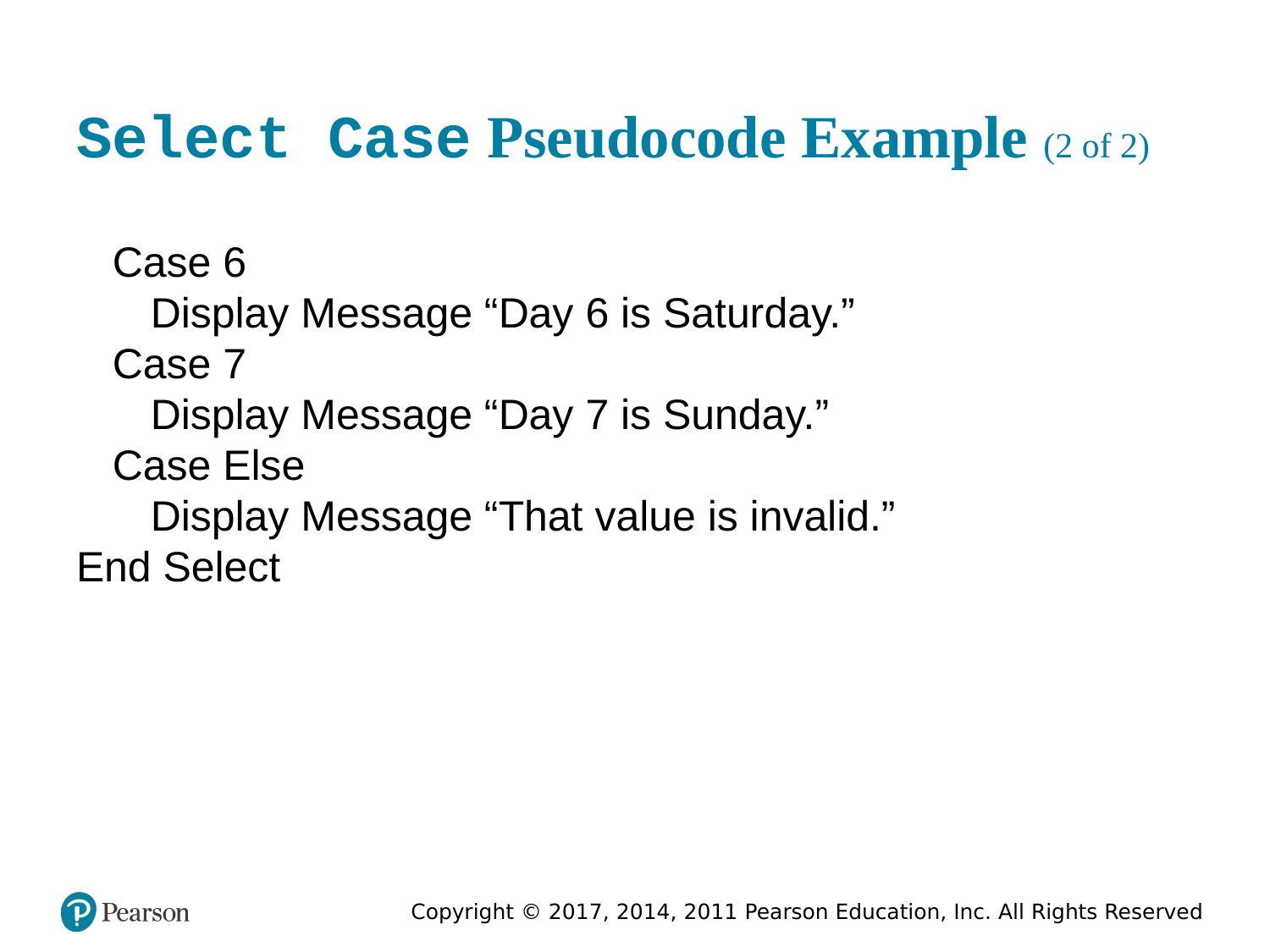

# Select Case Pseudocode Example (2 of 2)
Case 6
Display Message “Day 6 is Saturday.”
Case 7
Display Message “Day 7 is Sunday.”
Case Else
Display Message “That value is invalid.”
End Select